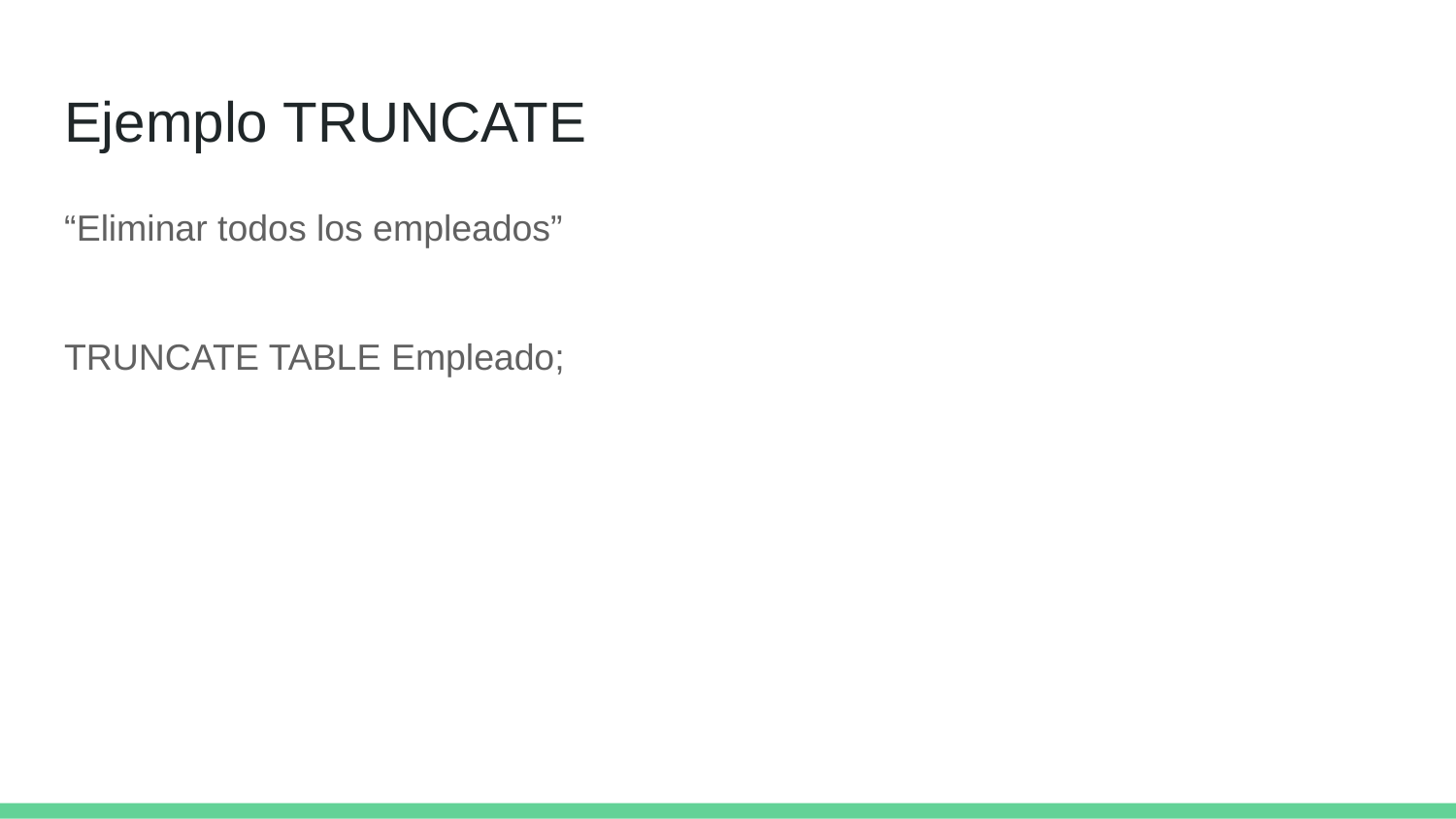

# Ejemplo TRUNCATE
“Eliminar todos los empleados”
TRUNCATE TABLE Empleado;